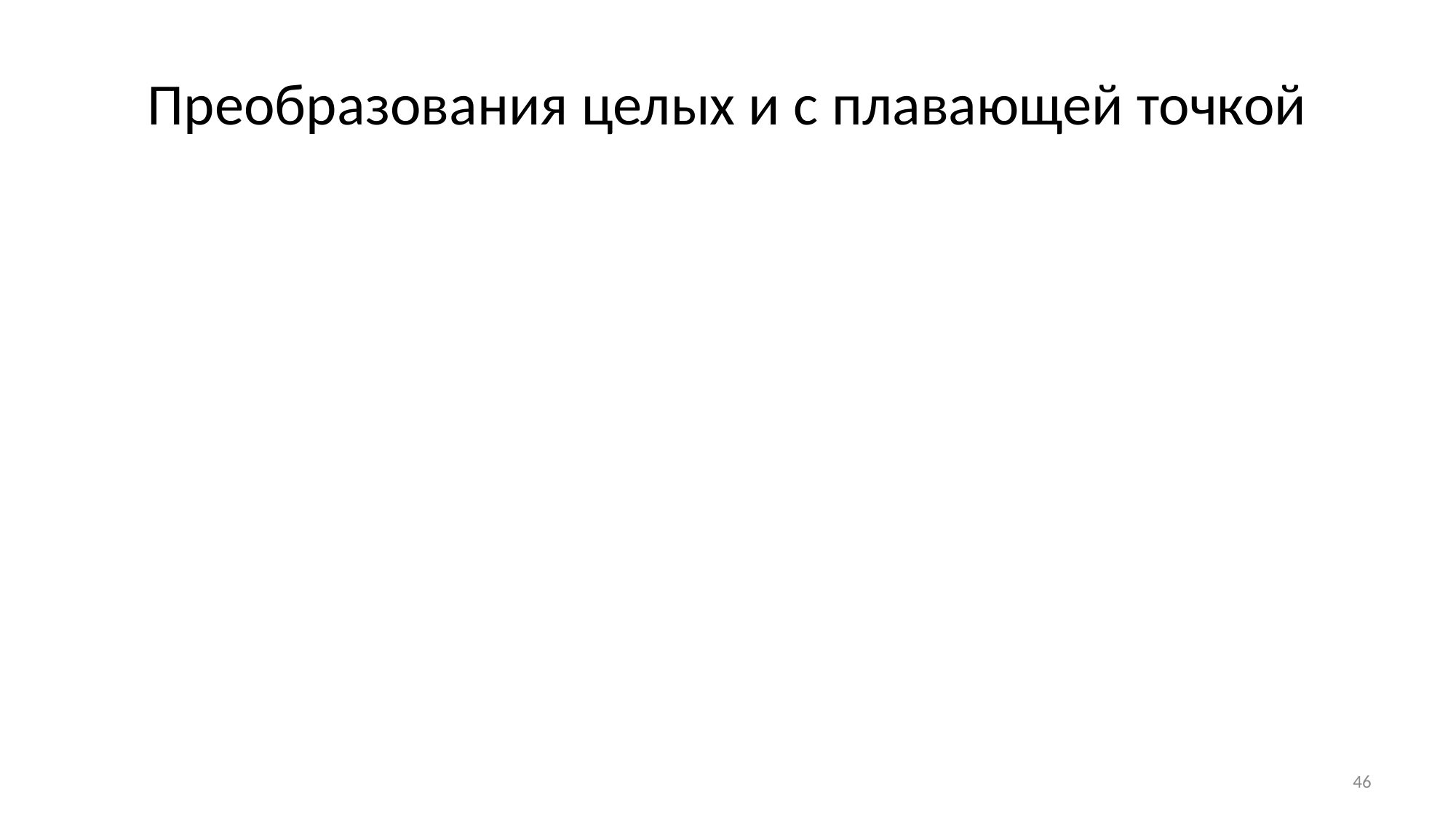

# Преобразования целых и с плавающей точкой
Преобразование конечного числа с плавающей точкой в целое = округление к нулю
Если целая часть выходит за диапазон целого типа, то поведение не определено

Если целое представимо в типе с плавающей точкой точно, то значение сохраняется
Представление может измениться

Если целое попадает в диапазон типа с плавающей точкой, то ближайшее к нему меньшее или большее значение с плавающей точкой
Выбор зависит от реализации

Если целое не попадает в диапазон типа с плавающей точкой, то результат не определен
46